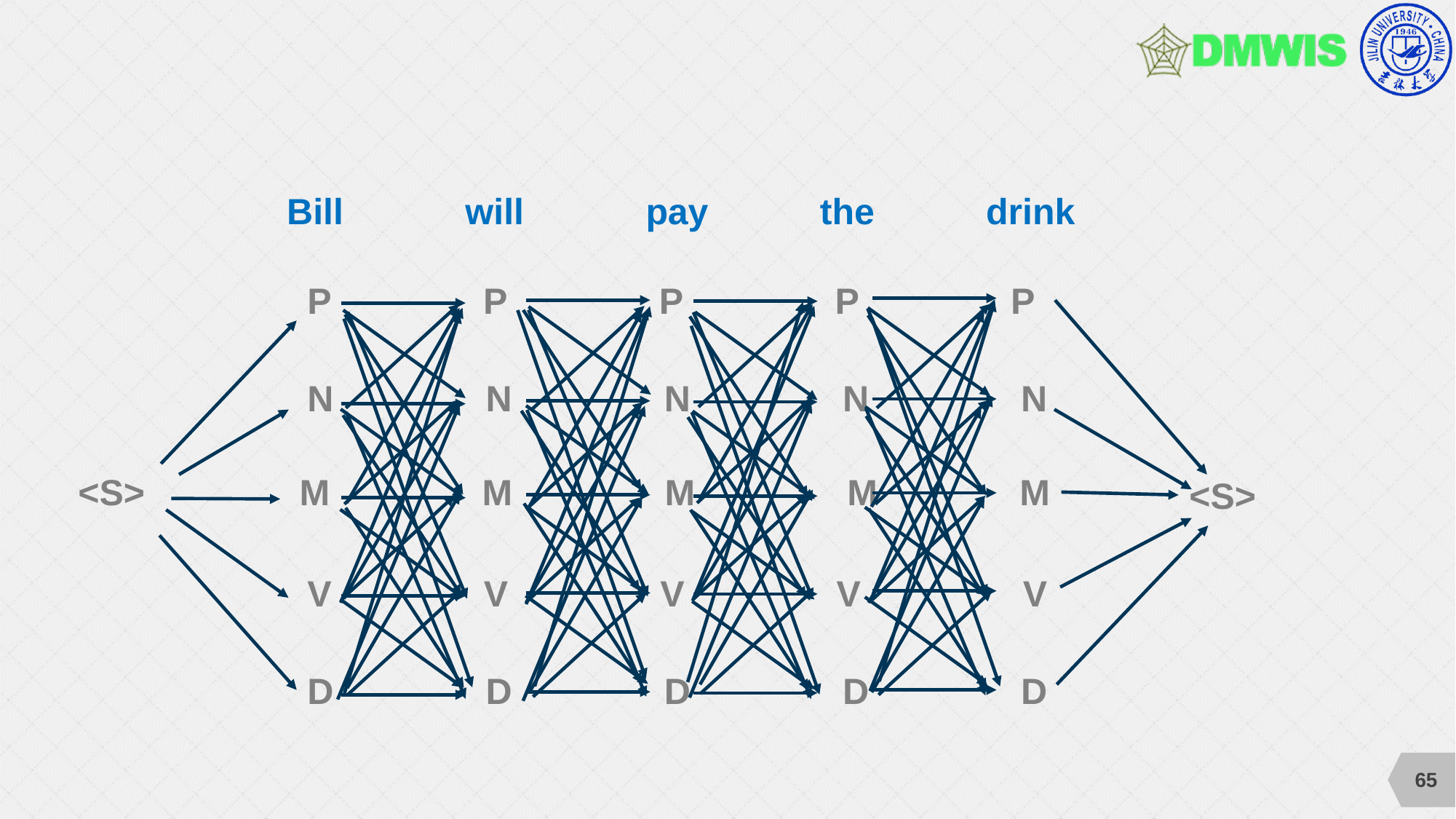

#

Bill            will            pay           the           drink
P               P               P               P               P
N               N               N               N               N
<S>
M               M               M               M              M
<S>
V               V               V               V                V
D               D               D               D               D
65